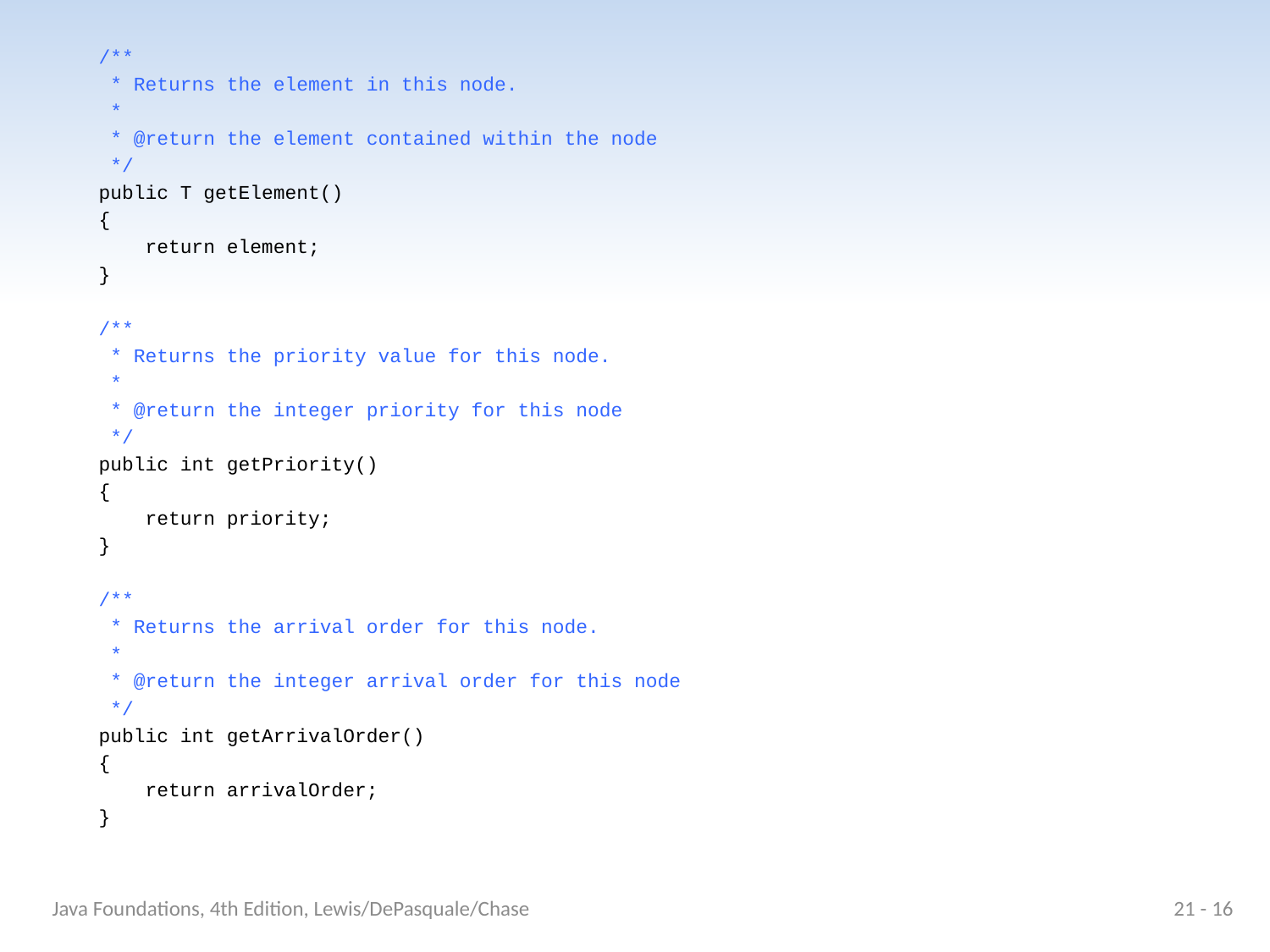

/**
     * Returns the element in this node.
     *
     * @return the element contained within the node
     */
    public T getElement()
    {
        return element;
    }

    /**
     * Returns the priority value for this node.
     *
     * @return the integer priority for this node
     */
    public int getPriority()
    {
        return priority;
    }

    /**
     * Returns the arrival order for this node.
     *
     * @return the integer arrival order for this node
     */
    public int getArrivalOrder()
    {
        return arrivalOrder;
    }

Java Foundations, 4th Edition, Lewis/DePasquale/Chase
21 - 16